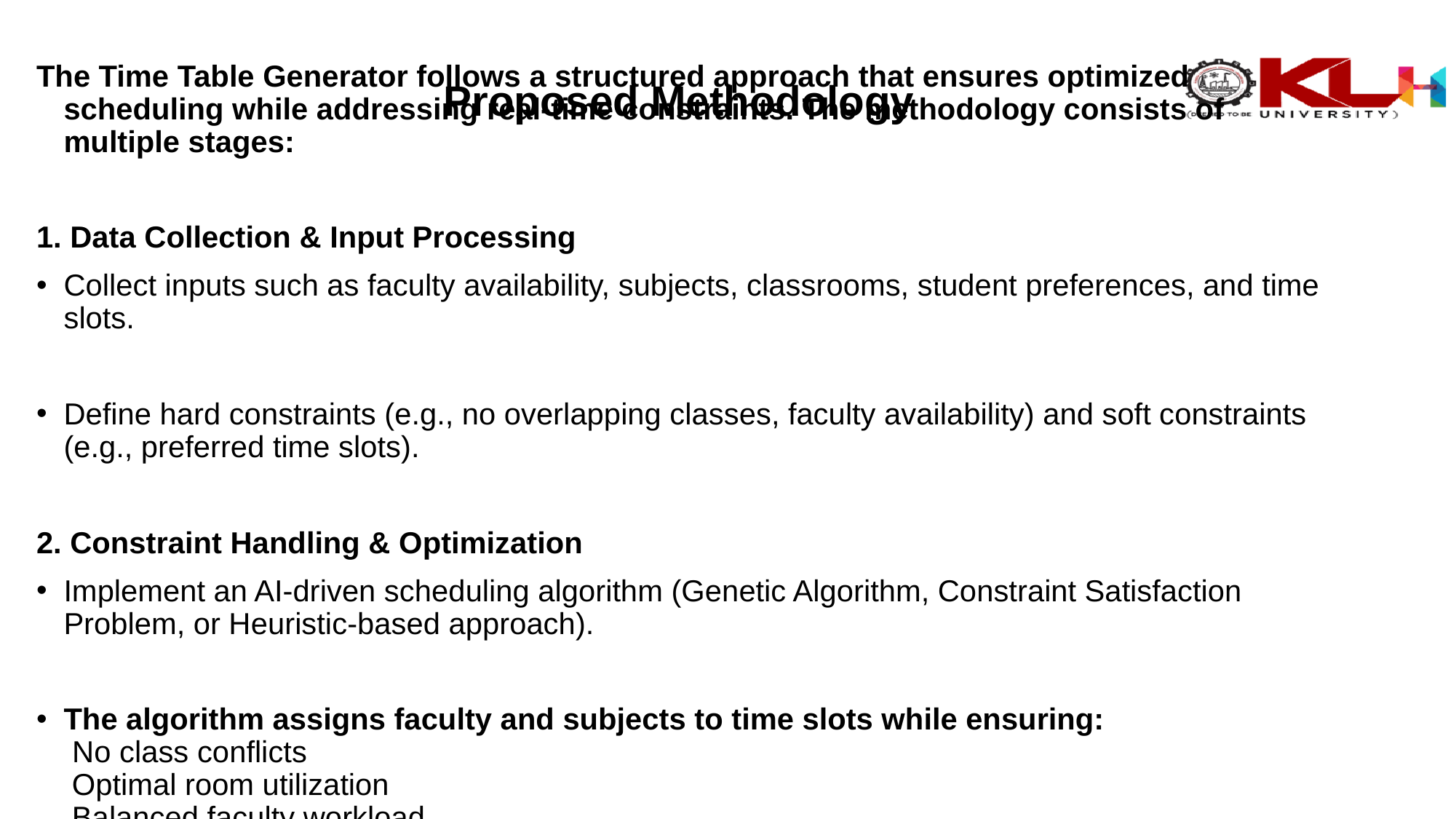

# Proposed Methodology
The Time Table Generator follows a structured approach that ensures optimized scheduling while addressing real-time constraints. The methodology consists of multiple stages:

1. Data Collection & Input Processing
Collect inputs such as faculty availability, subjects, classrooms, student preferences, and time slots.

Define hard constraints (e.g., no overlapping classes, faculty availability) and soft constraints (e.g., preferred time slots).

2. Constraint Handling & Optimization
Implement an AI-driven scheduling algorithm (Genetic Algorithm, Constraint Satisfaction Problem, or Heuristic-based approach).

The algorithm assigns faculty and subjects to time slots while ensuring:
 No class conflicts
 Optimal room utilization
 Balanced faculty workload